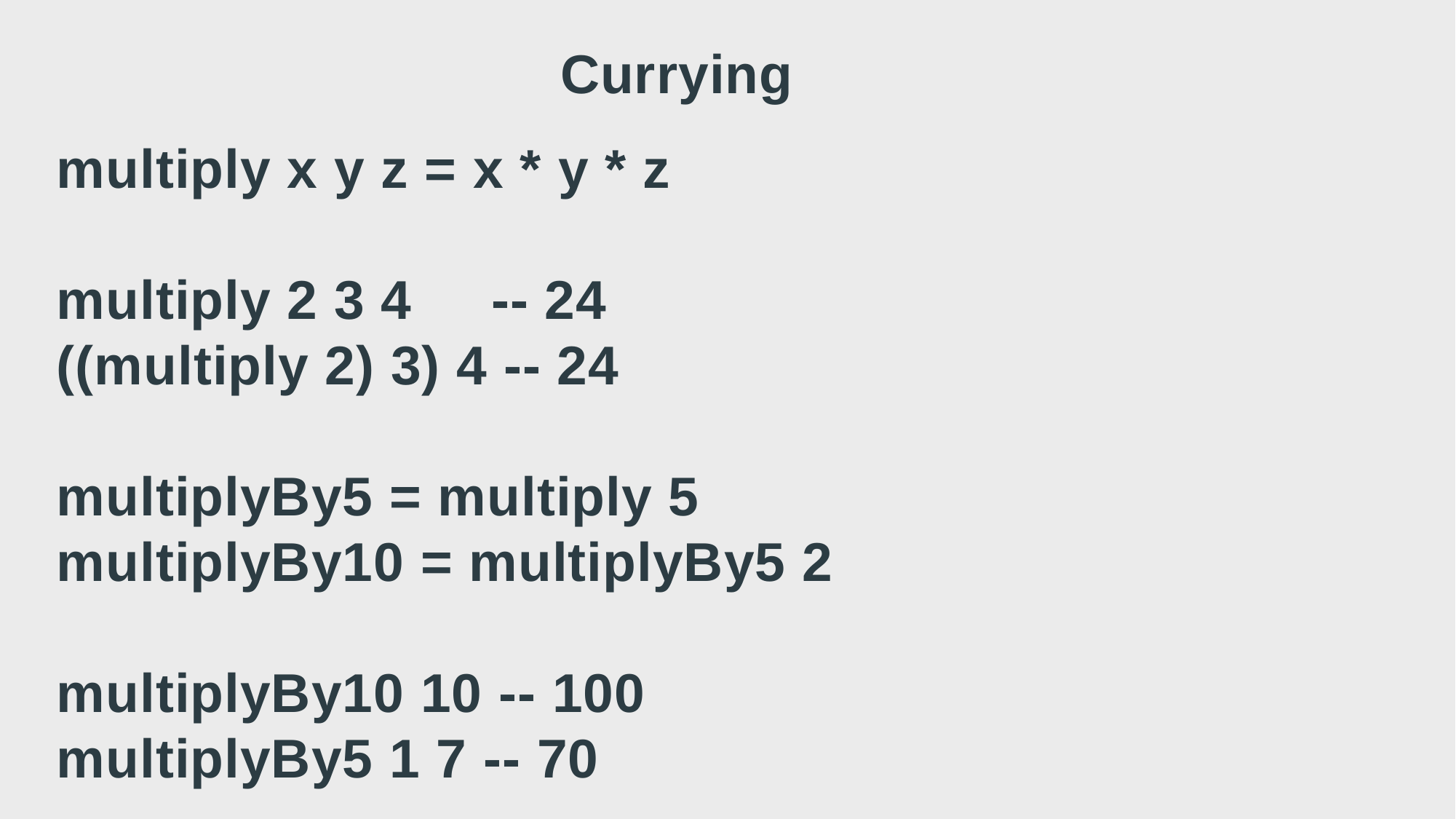

Currying
multiply x y z = x * y * z

multiply 2 3 4     -- 24
((multiply 2) 3) 4 -- 24

multiplyBy5 = multiply 5
multiplyBy10 = multiplyBy5 2

multiplyBy10 10 -- 100
multiplyBy5 1 7 -- 70